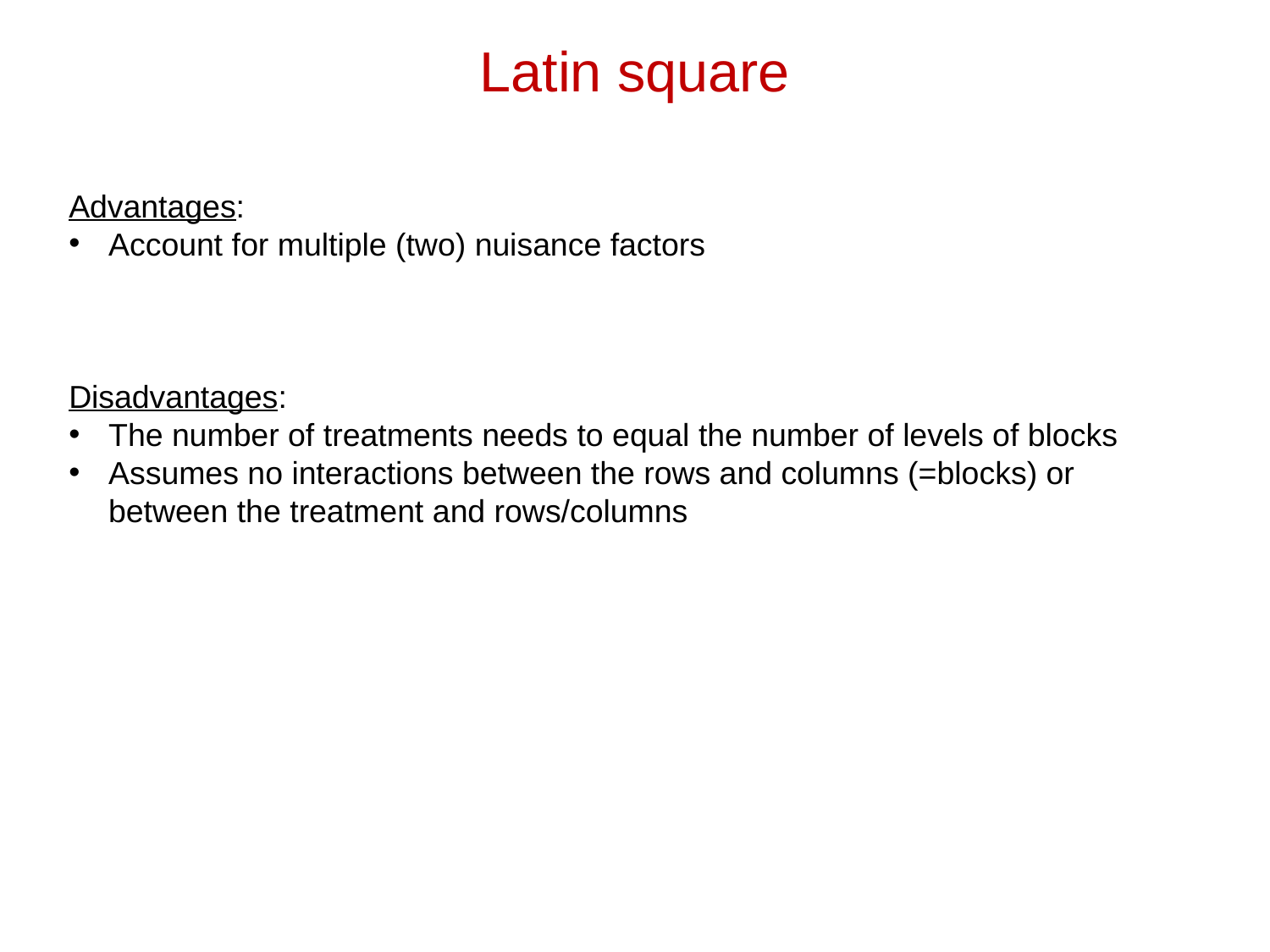

# Latin square
Advantages:
Account for multiple (two) nuisance factors

Disadvantages:
The number of treatments needs to equal the number of levels of blocks
Assumes no interactions between the rows and columns (=blocks) or between the treatment and rows/columns